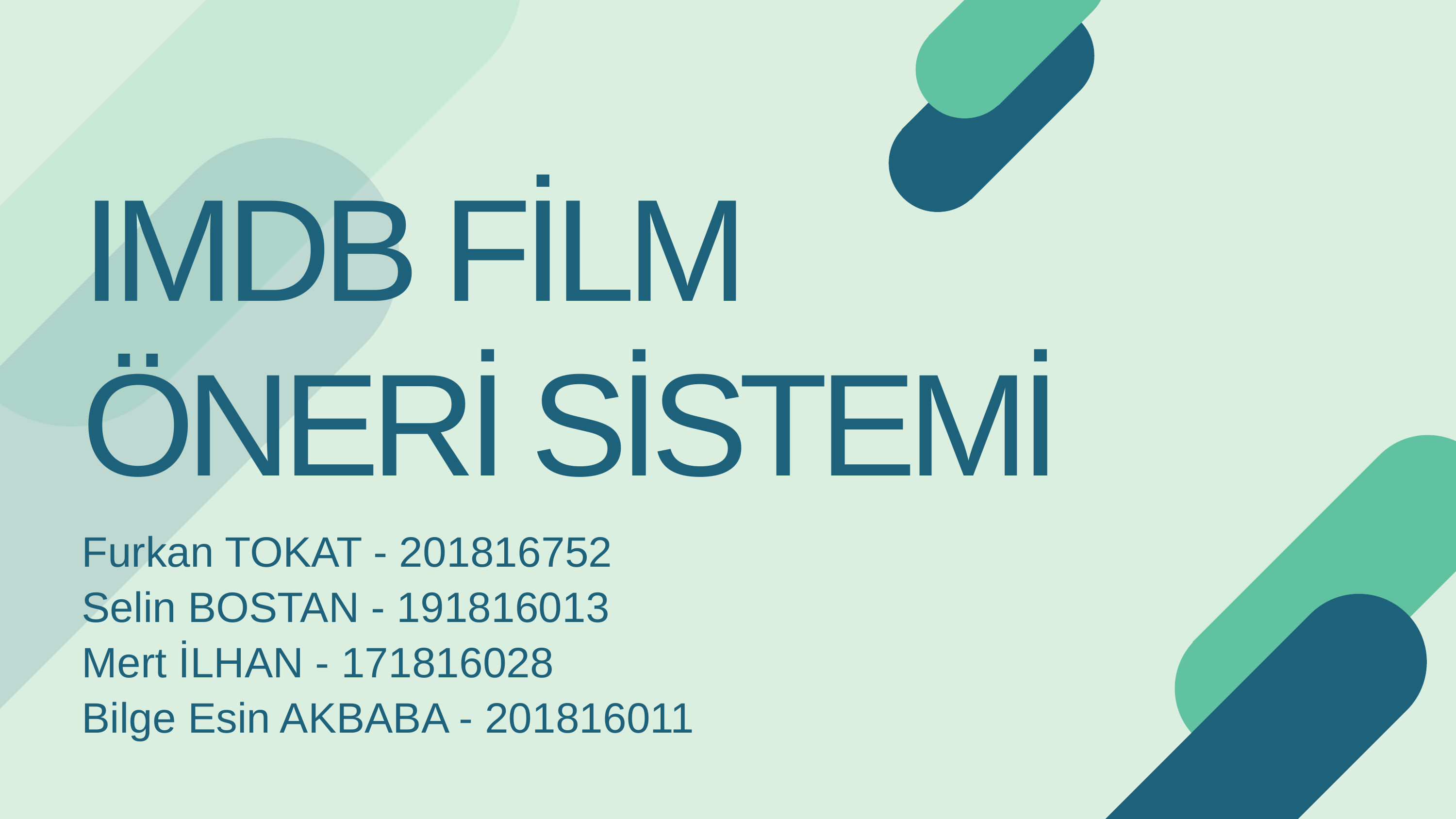

IMDB FİLM ÖNERİ SİSTEMİ
Furkan TOKAT - 201816752
Selin BOSTAN - 191816013
Mert İLHAN - 171816028
Bilge Esin AKBABA - 201816011